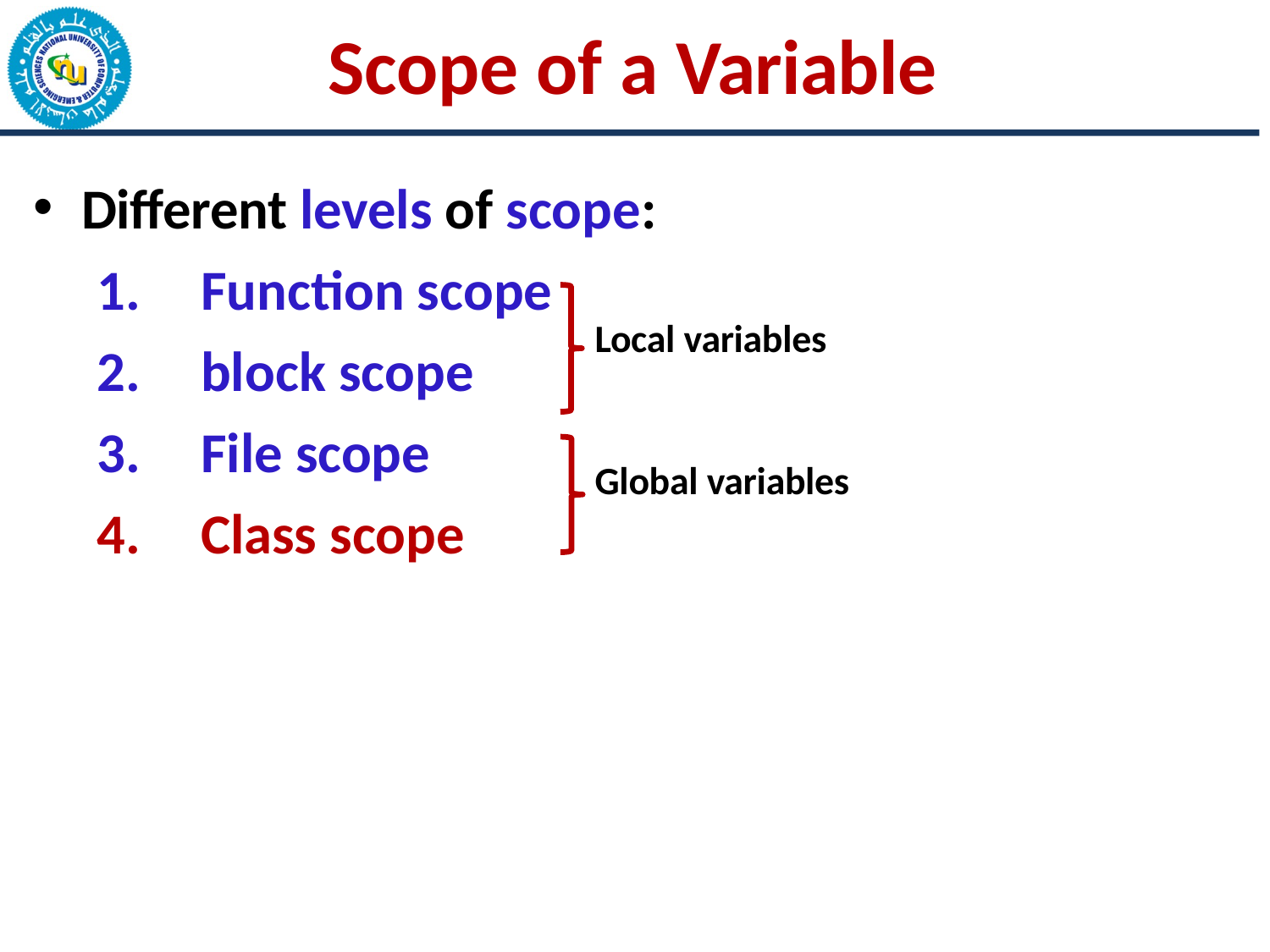

# Scope of a Variable

Different levels of scope:
Function scope
block scope
File scope
Class scope

Local variables

Global variables